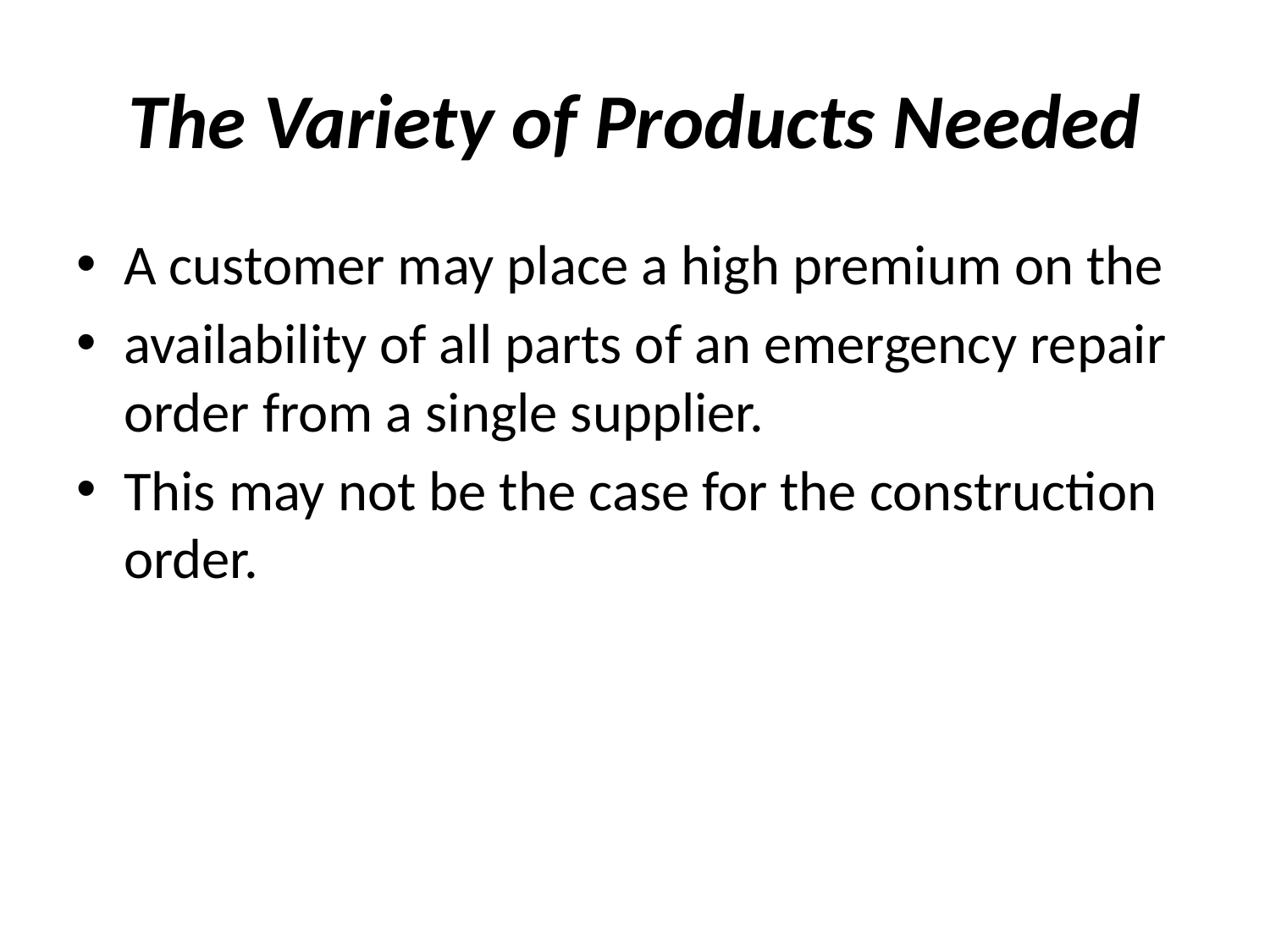

# The Variety of Products Needed
A customer may place a high premium on the
availability of all parts of an emergency repair order from a single supplier.
This may not be the case for the construction order.